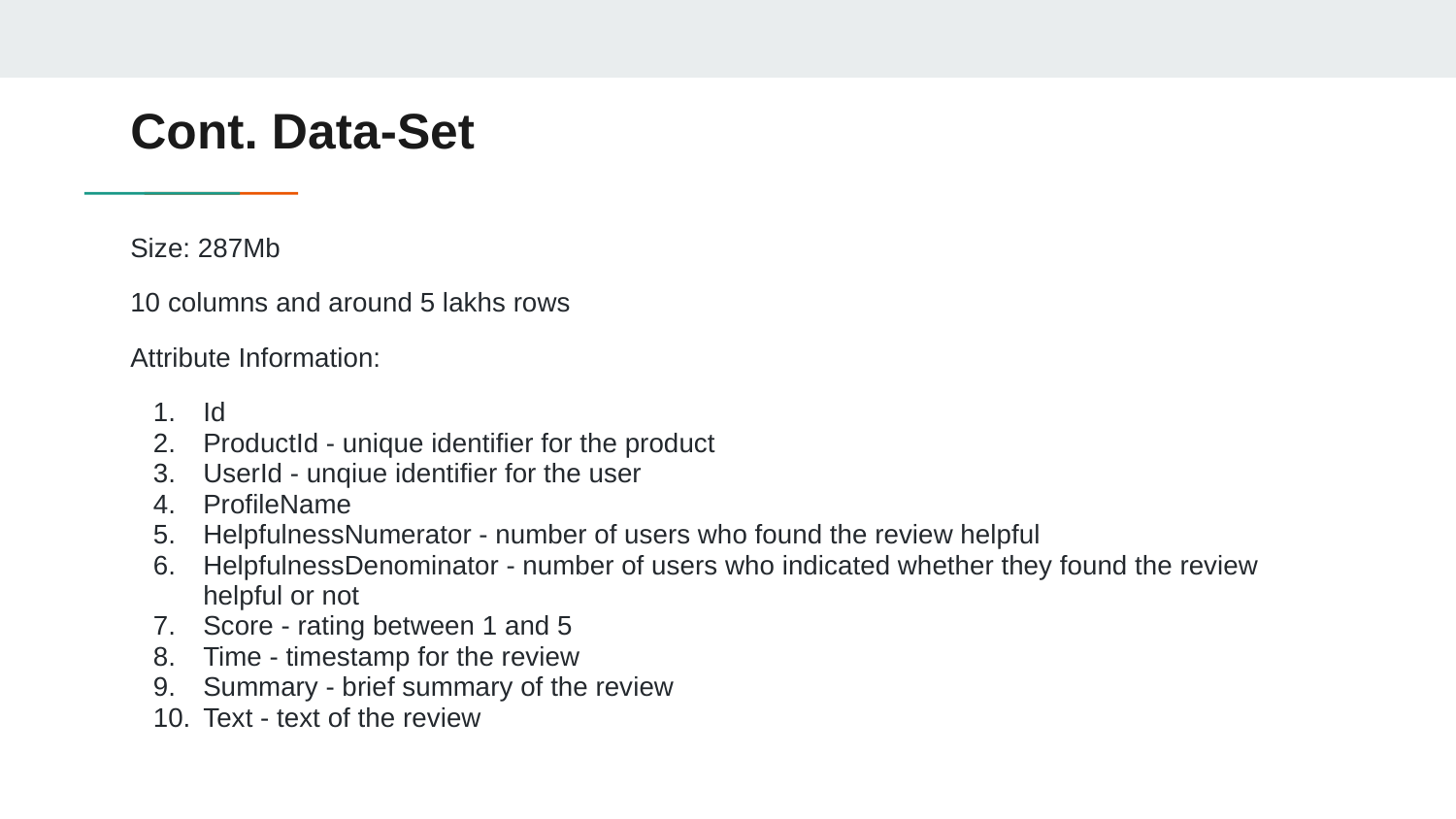

# Cont. Data-Set
Size: 287Mb
10 columns and around 5 lakhs rows
Attribute Information:
Id
ProductId - unique identifier for the product
UserId - unqiue identifier for the user
ProfileName
HelpfulnessNumerator - number of users who found the review helpful
HelpfulnessDenominator - number of users who indicated whether they found the review helpful or not
Score - rating between 1 and 5
Time - timestamp for the review
Summary - brief summary of the review
Text - text of the review